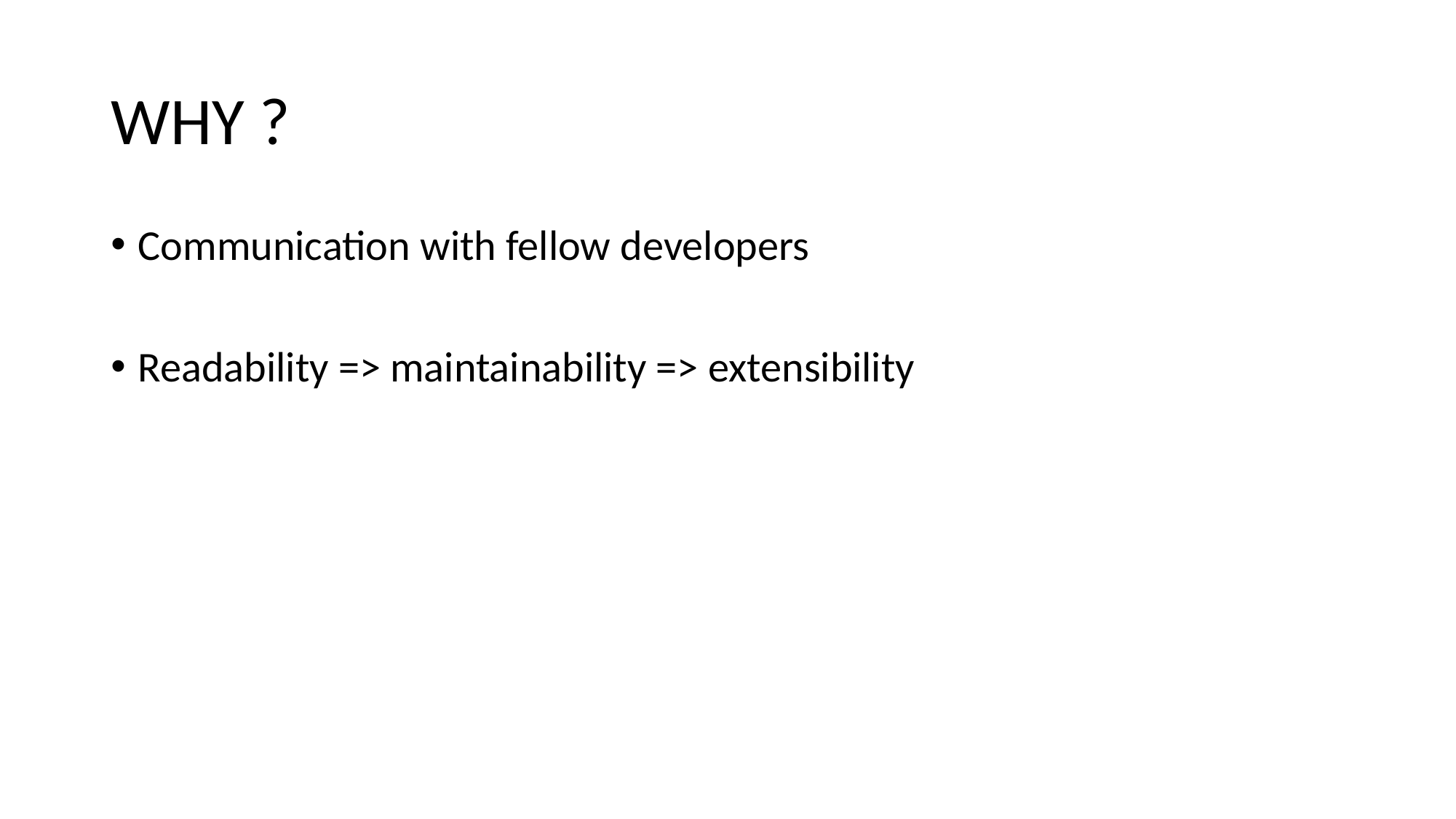

# WHY ?
Communication with fellow developers

Readability => maintainability => extensibility